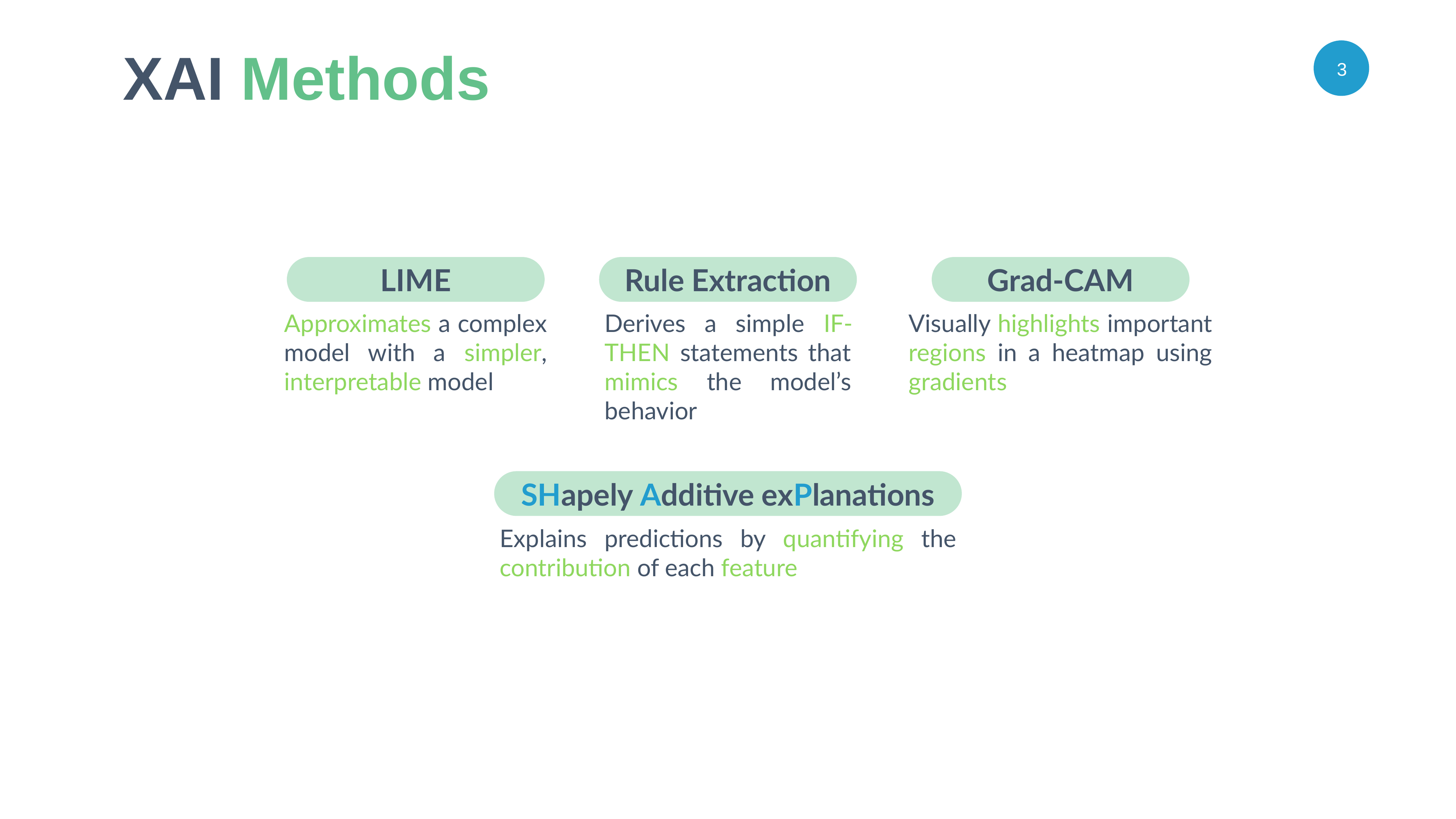

XAI Methods
LIME
Approximates a complex model with a simpler, interpretable model
Rule Extraction
Derives a simple IF-THEN statements that mimics the model’s behavior
Grad-CAM
Visually highlights important regions in a heatmap using gradients
SHapely Additive exPlanations
Explains predictions by quantifying the contribution of each feature